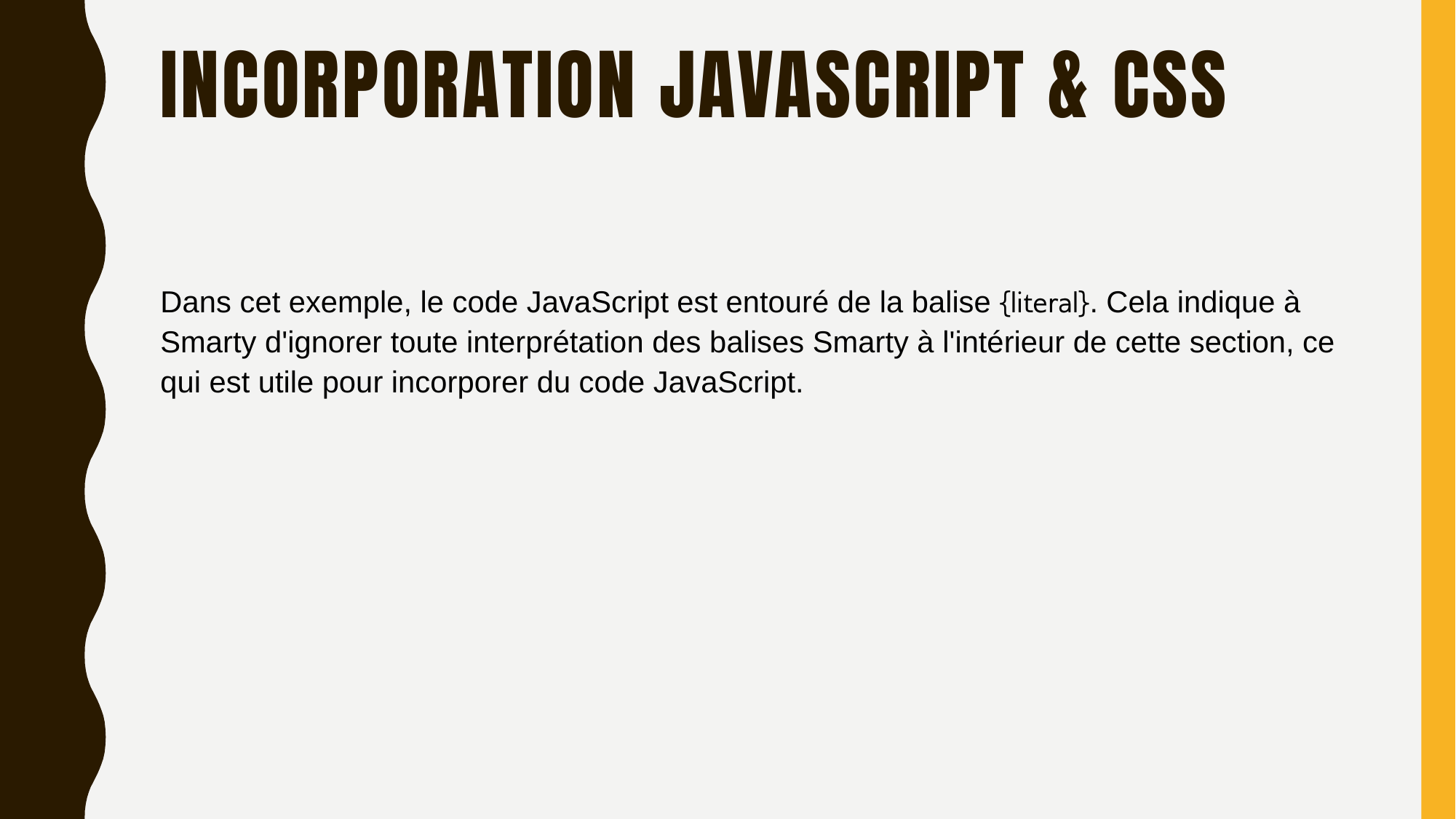

# Incorporation javascript & css
Dans cet exemple, le code JavaScript est entouré de la balise {literal}. Cela indique à Smarty d'ignorer toute interprétation des balises Smarty à l'intérieur de cette section, ce qui est utile pour incorporer du code JavaScript.